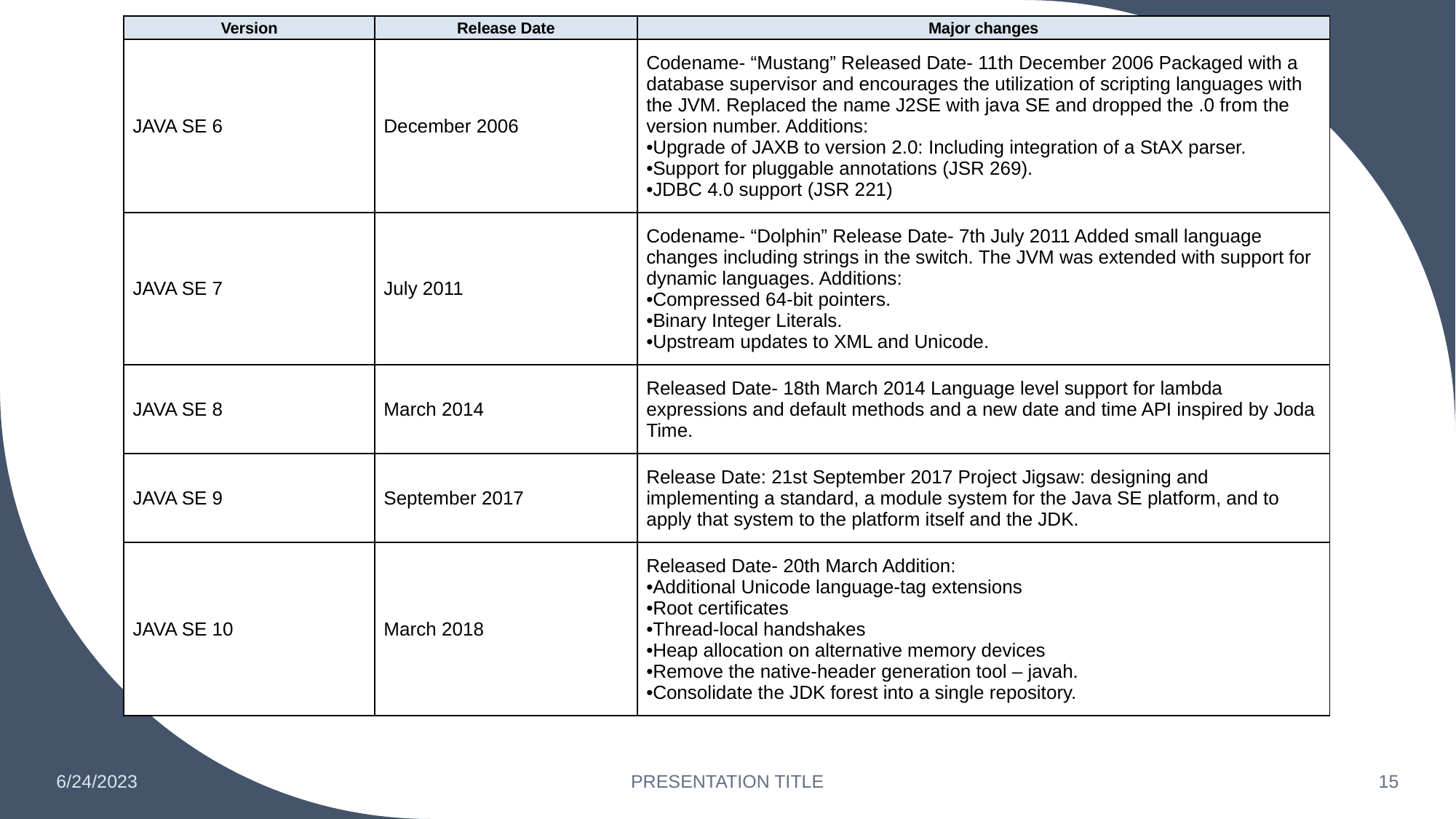

| Version | Release Date | Major changes |
| --- | --- | --- |
| JAVA SE 6 | December 2006 | Codename- “Mustang” Released Date- 11th December 2006 Packaged with a database supervisor and encourages the utilization of scripting languages with the JVM. Replaced the name J2SE with java SE and dropped the .0 from the version number. Additions: Upgrade of JAXB to version 2.0: Including integration of a StAX parser. Support for pluggable annotations (JSR 269). JDBC 4.0 support (JSR 221) |
| JAVA SE 7 | July 2011 | Codename- “Dolphin” Release Date- 7th July 2011 Added small language changes including strings in the switch. The JVM was extended with support for dynamic languages. Additions: Compressed 64-bit pointers. Binary Integer Literals. Upstream updates to XML and Unicode. |
| JAVA SE 8 | March 2014 | Released Date- 18th March 2014 Language level support for lambda expressions and default methods and a new date and time API inspired by Joda Time. |
| JAVA SE 9 | September 2017 | Release Date: 21st September 2017 Project Jigsaw: designing and implementing a standard, a module system for the Java SE platform, and to apply that system to the platform itself and the JDK. |
| JAVA SE 10 | March 2018 | Released Date- 20th March Addition: Additional Unicode language-tag extensions Root certificates Thread-local handshakes Heap allocation on alternative memory devices Remove the native-header generation tool – javah. Consolidate the JDK forest into a single repository. |
6/24/2023
PRESENTATION TITLE
15